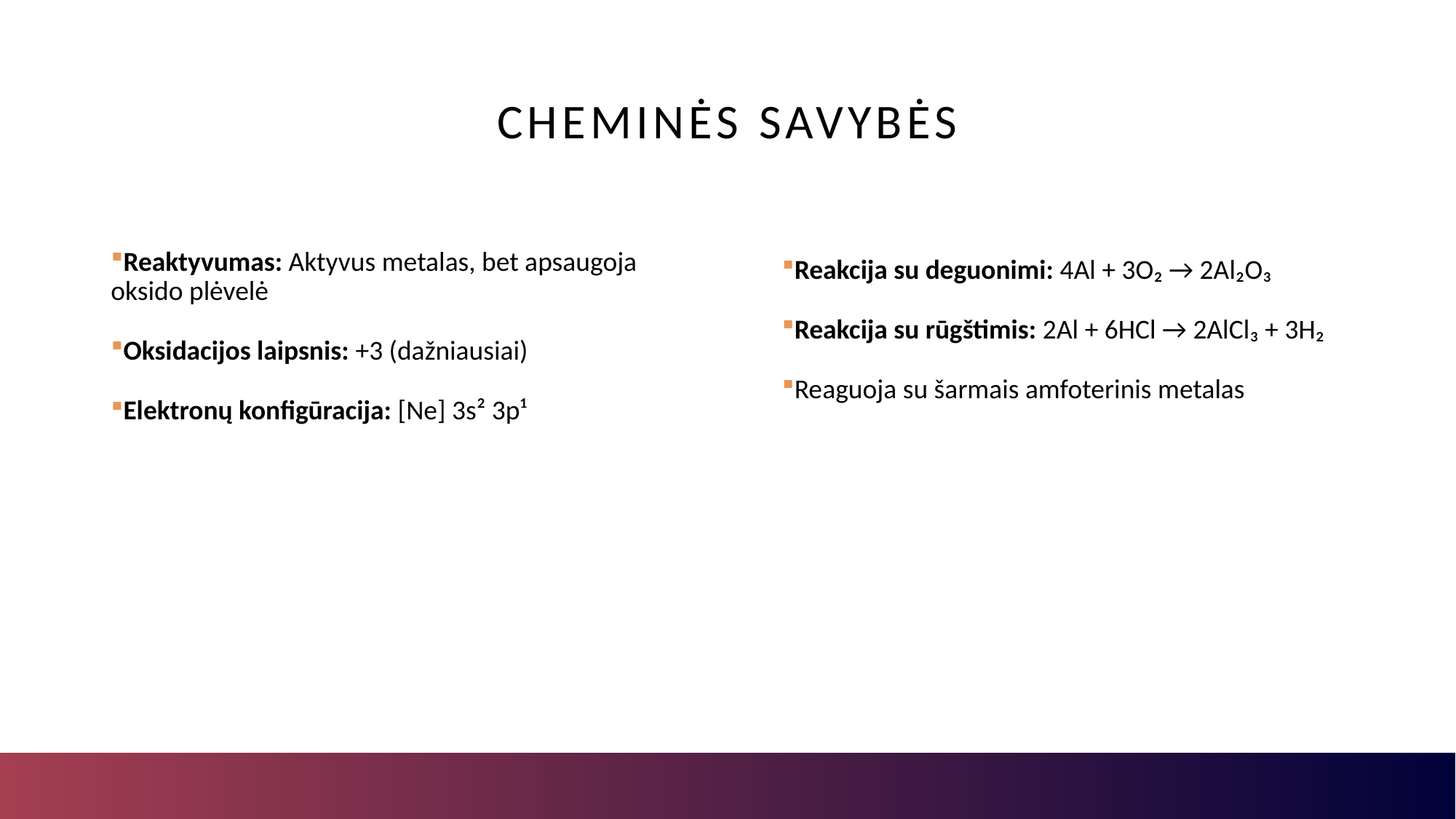

# Cheminės savybės

Reakcija su deguonimi: 4Al + 3O₂ → 2Al₂O₃
Reakcija su rūgštimis: 2Al + 6HCl → 2AlCl₃ + 3H₂
Reaguoja su šarmais amfoterinis metalas
Reaktyvumas: Aktyvus metalas, bet apsaugoja oksido plėvelė
Oksidacijos laipsnis: +3 (dažniausiai)
Elektronų konfigūracija: [Ne] 3s² 3p¹